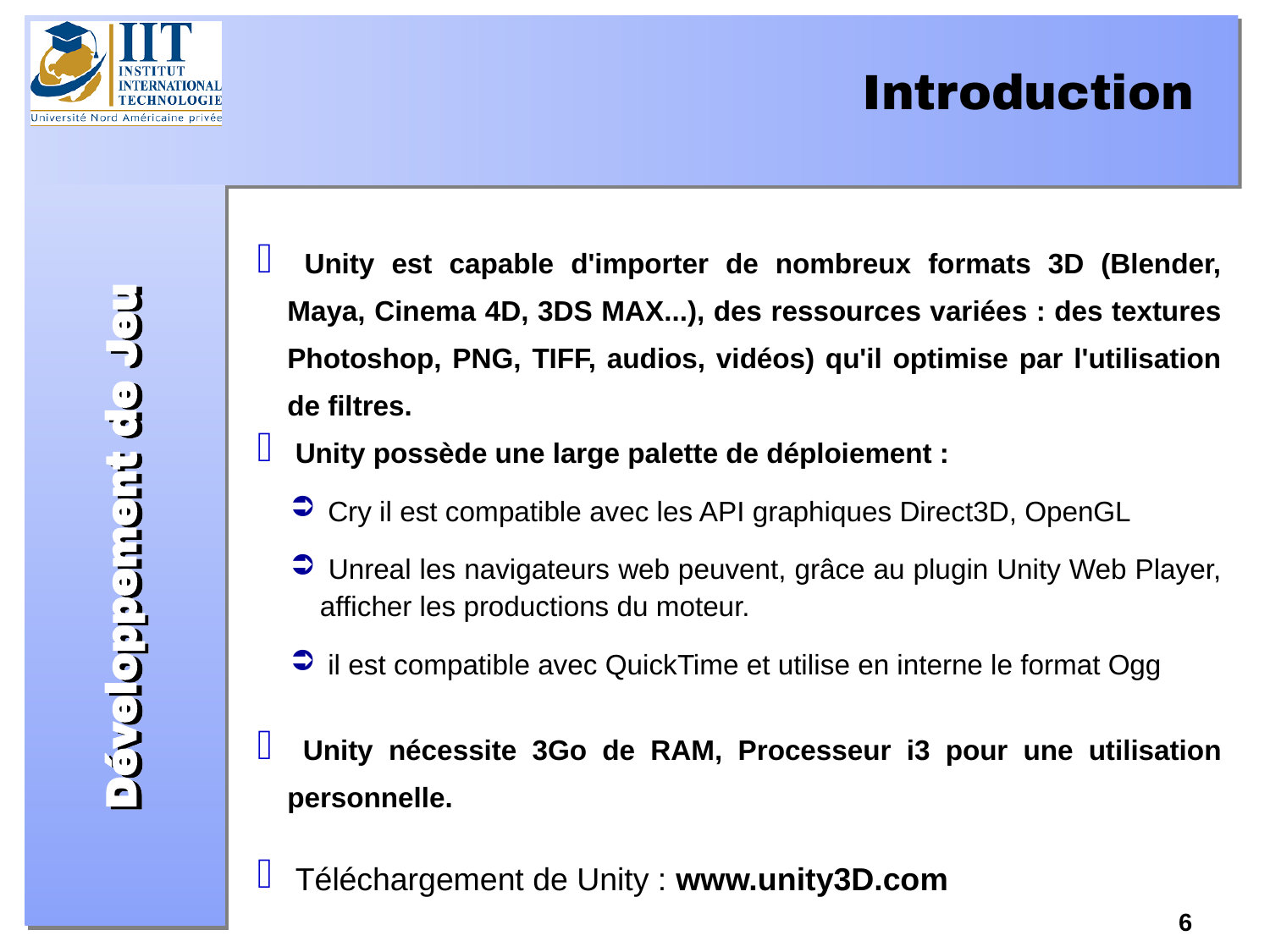

Introduction
 Unity est capable d'importer de nombreux formats 3D (Blender, Maya, Cinema 4D, 3DS MAX...), des ressources variées : des textures Photoshop, PNG, TIFF, audios, vidéos) qu'il optimise par l'utilisation de filtres.
 Unity possède une large palette de déploiement :
 Cry il est compatible avec les API graphiques Direct3D, OpenGL
 Unreal les navigateurs web peuvent, grâce au plugin Unity Web Player, afficher les productions du moteur.
 il est compatible avec QuickTime et utilise en interne le format Ogg
 Unity nécessite 3Go de RAM, Processeur i3 pour une utilisation personnelle.
 Téléchargement de Unity : www.unity3D.com